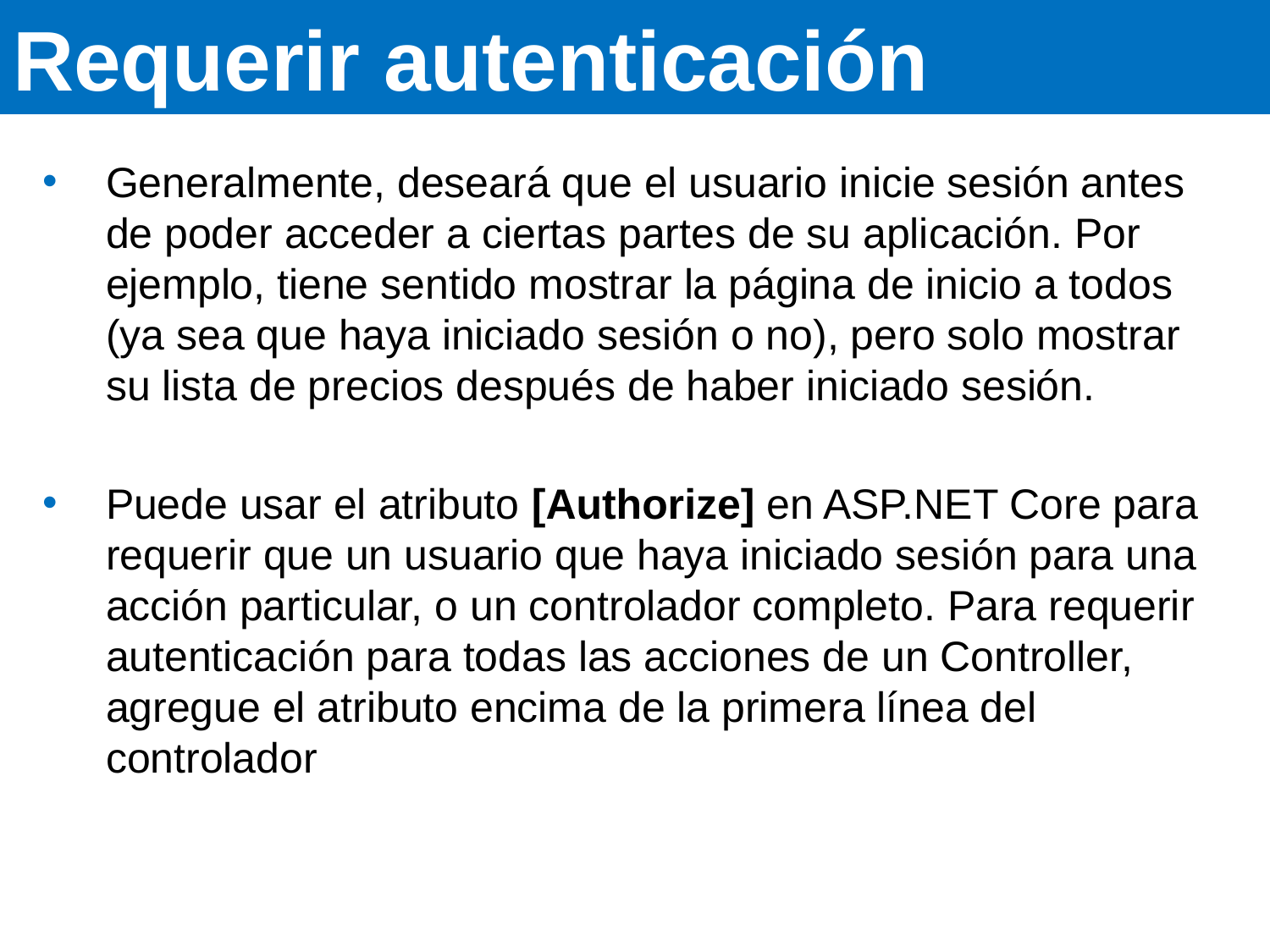

# Requerir autenticación
Generalmente, deseará que el usuario inicie sesión antes de poder acceder a ciertas partes de su aplicación. Por ejemplo, tiene sentido mostrar la página de inicio a todos (ya sea que haya iniciado sesión o no), pero solo mostrar su lista de precios después de haber iniciado sesión.

Puede usar el atributo [Authorize] en ASP.NET Core para requerir que un usuario que haya iniciado sesión para una acción particular, o un controlador completo. Para requerir autenticación para todas las acciones de un Controller, agregue el atributo encima de la primera línea del controlador